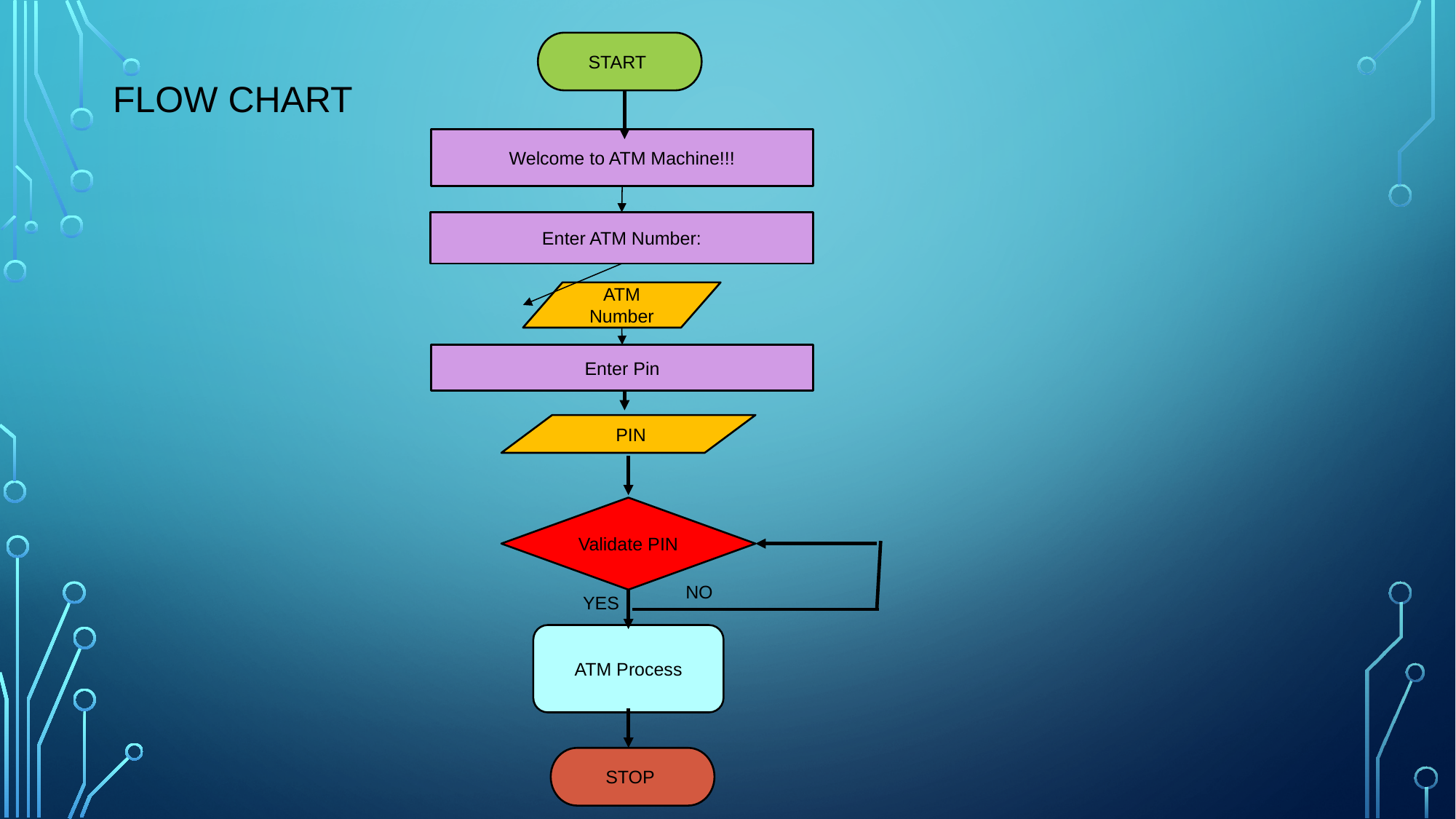

START
# FLOW CHART
Welcome to ATM Machine!!!
Enter ATM Number:
ATM Number
Enter Pin
 PIN
Validate PIN
NO
YES
ATM Process
STOP